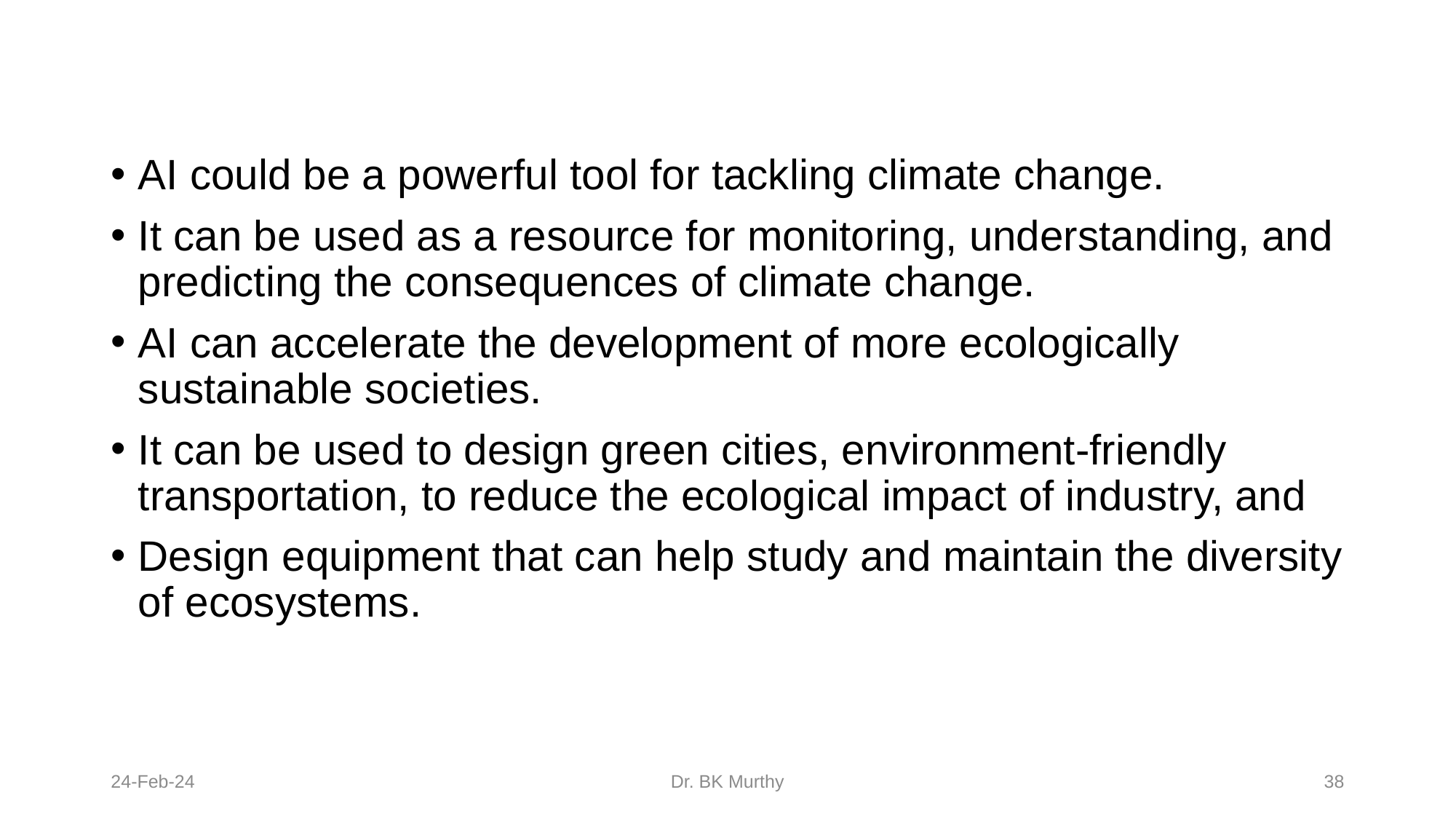

AI could be a powerful tool for tackling climate change.
It can be used as a resource for monitoring, understanding, and predicting the consequences of climate change.
AI can accelerate the development of more ecologically sustainable societies.
It can be used to design green cities, environment-friendly transportation, to reduce the ecological impact of industry, and
Design equipment that can help study and maintain the diversity of ecosystems.
24-Feb-24
Dr. BK Murthy
38